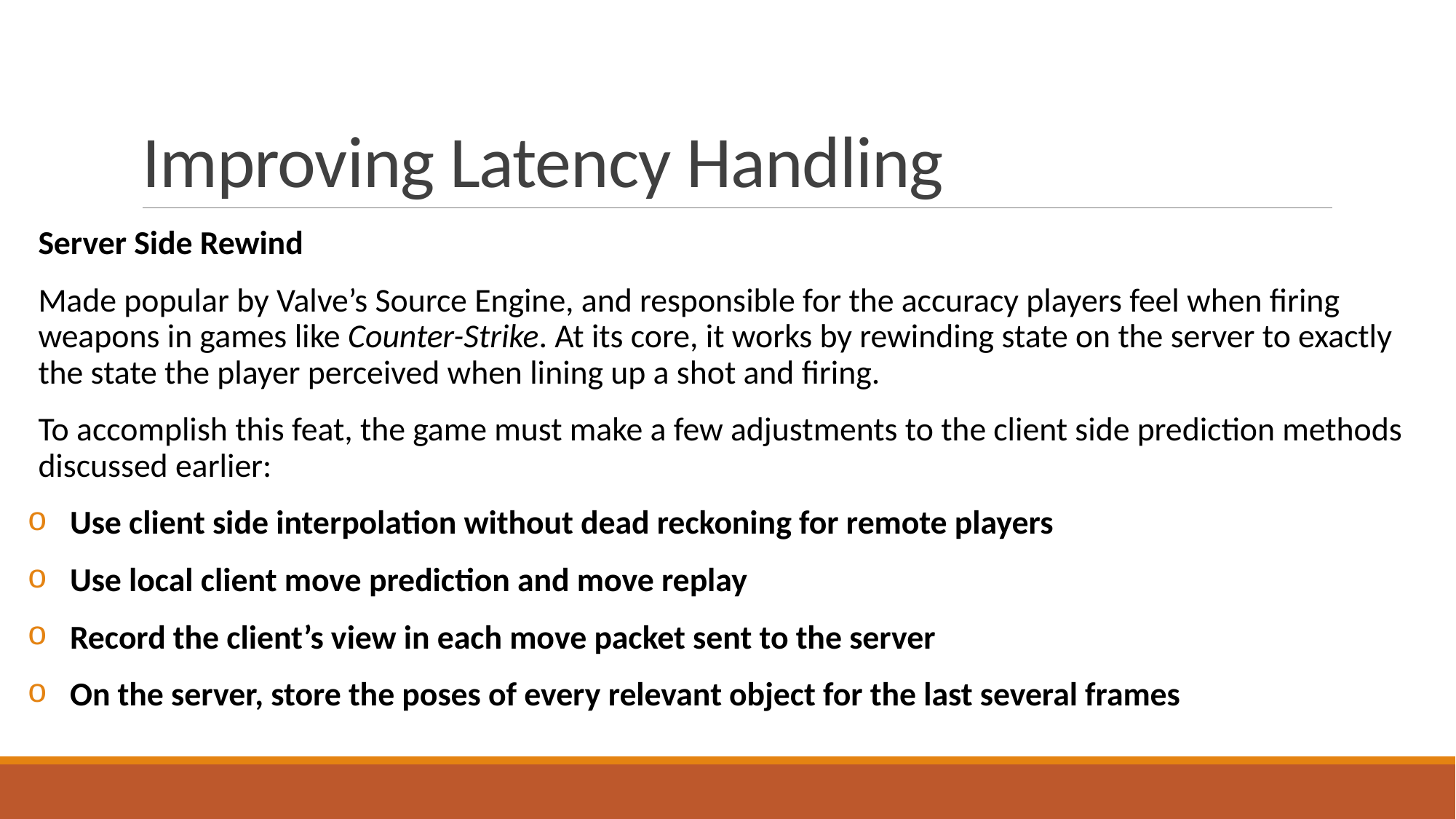

# Improving Latency Handling
Server Side Rewind
Made popular by Valve’s Source Engine, and responsible for the accuracy players feel when firing weapons in games like Counter-Strike. At its core, it works by rewinding state on the server to exactly the state the player perceived when lining up a shot and firing.
To accomplish this feat, the game must make a few adjustments to the client side prediction methods discussed earlier:
Use client side interpolation without dead reckoning for remote players
Use local client move prediction and move replay
Record the client’s view in each move packet sent to the server
On the server, store the poses of every relevant object for the last several frames